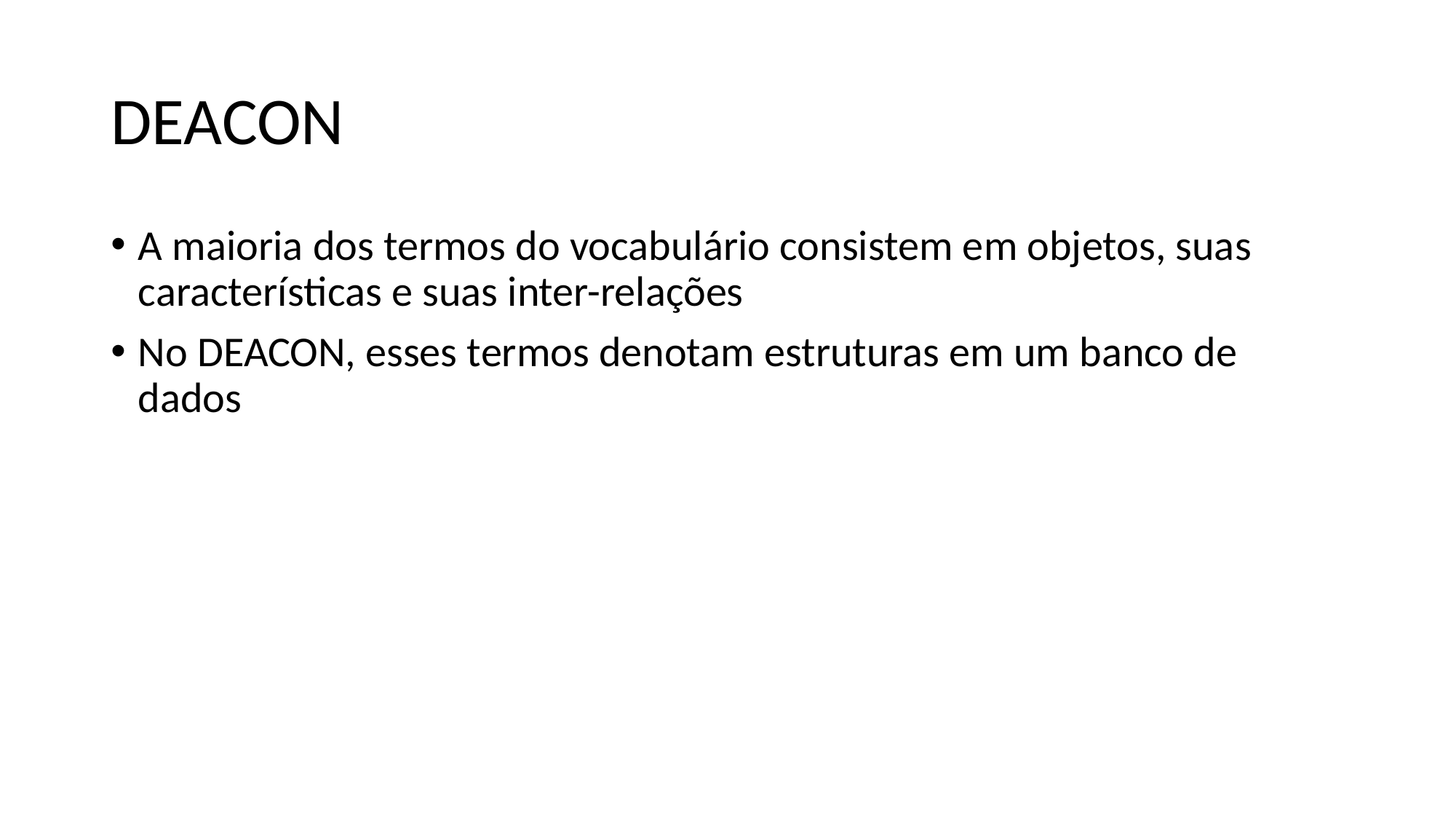

# DEACON
A maioria dos termos do vocabulário consistem em objetos, suas características e suas inter-relações
No DEACON, esses termos denotam estruturas em um banco de dados